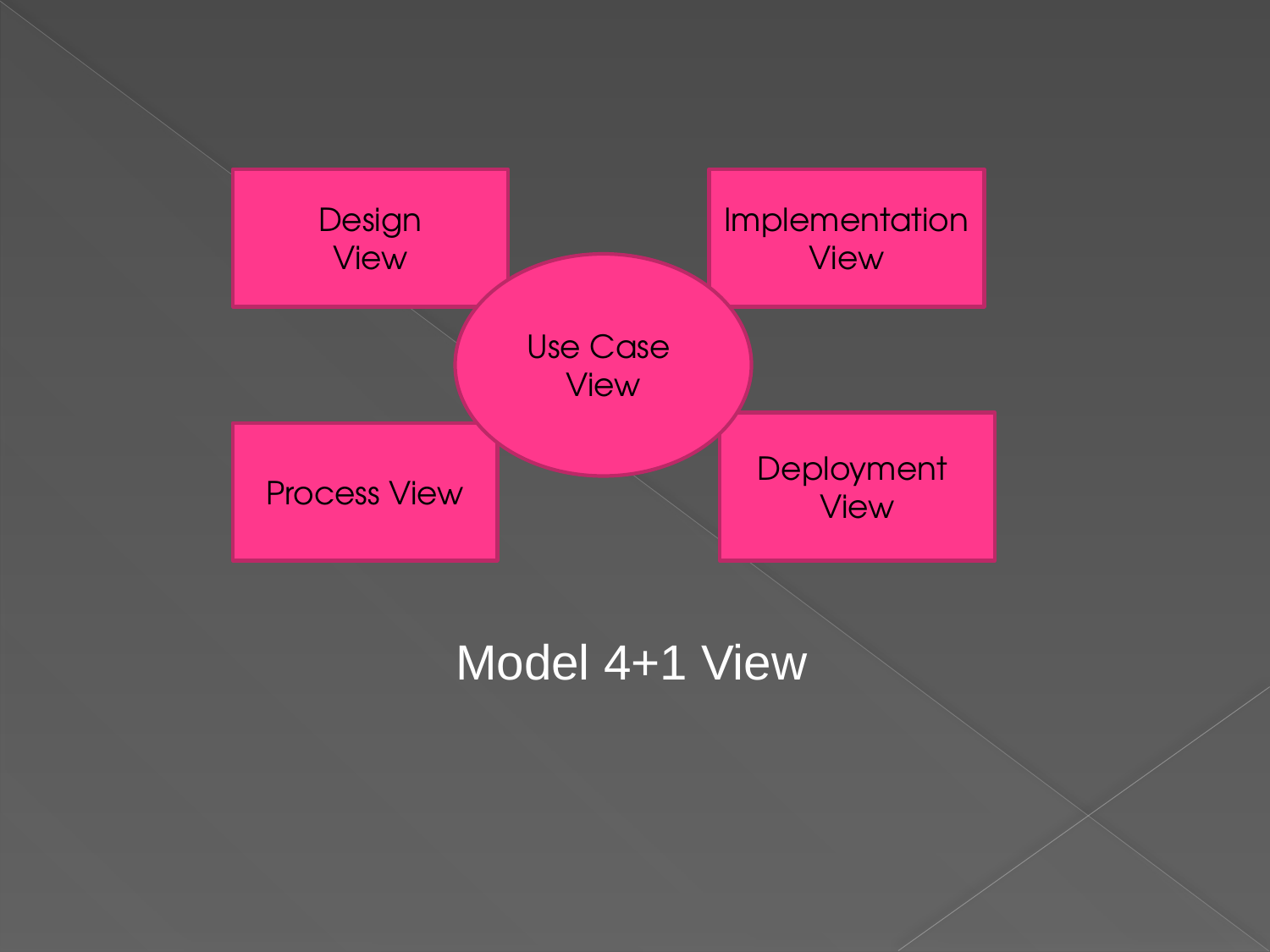

Design
View
Implementation
View
Use Case
View
Deployment
View
Process View
Model 4+1 View